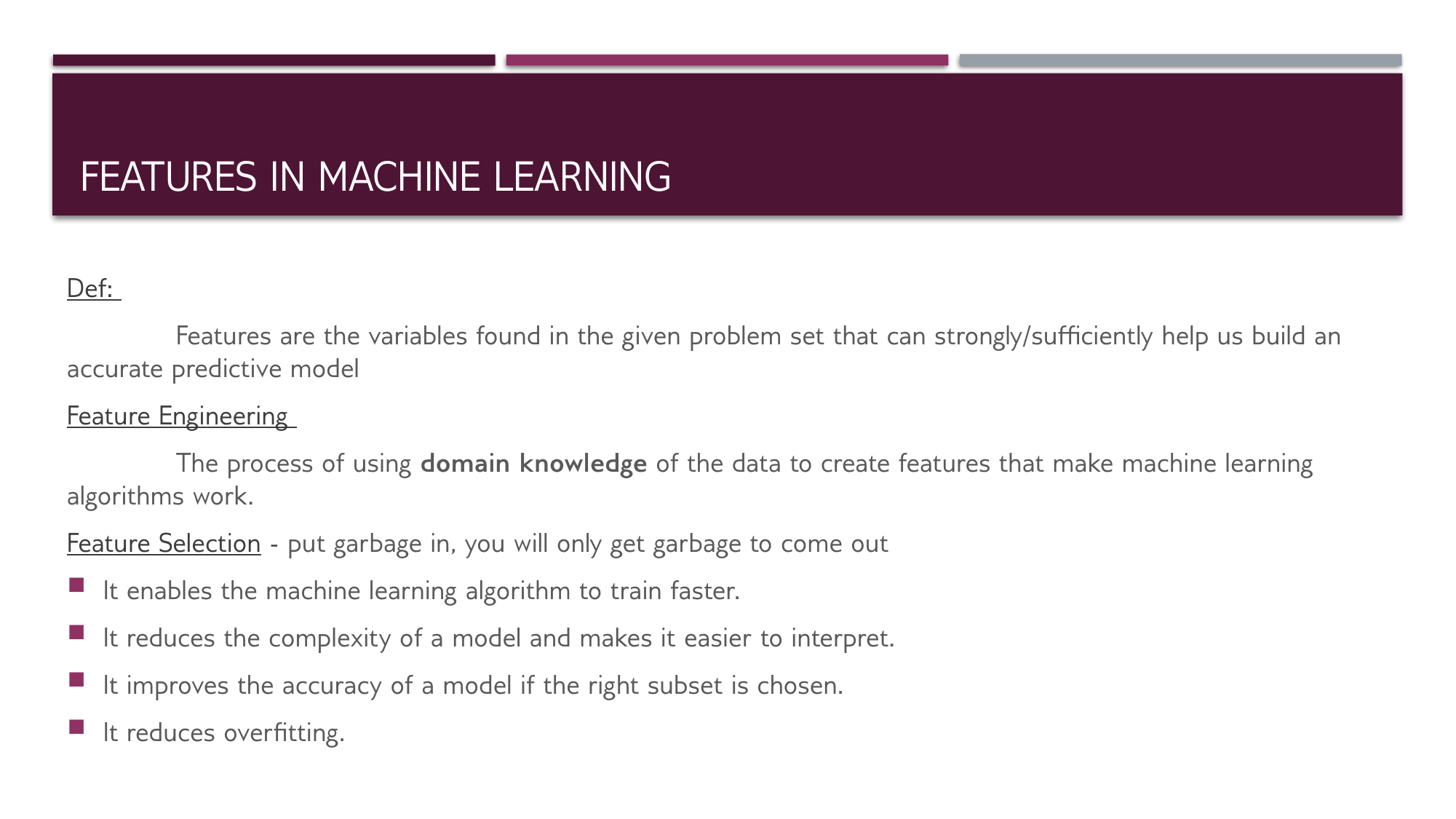

# Features in Machine Learning
Def:
	Features are the variables found in the given problem set that can strongly/sufficiently help us build an accurate predictive model
Feature Engineering
	The process of using domain knowledge of the data to create features that make machine learning algorithms work.
Feature Selection - put garbage in, you will only get garbage to come out
It enables the machine learning algorithm to train faster.
It reduces the complexity of a model and makes it easier to interpret.
It improves the accuracy of a model if the right subset is chosen.
It reduces overfitting.